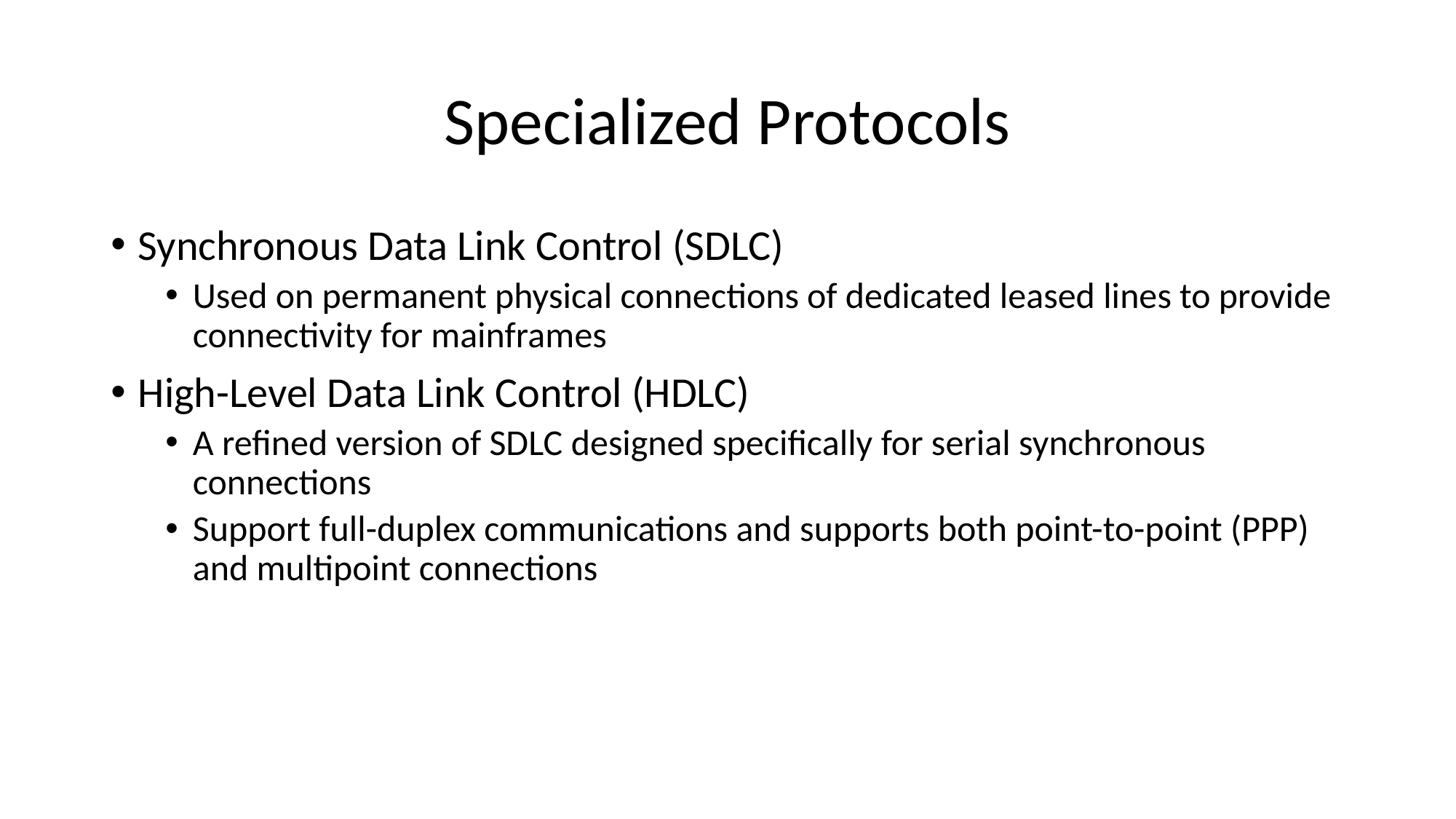

# Specialized Protocols
Synchronous Data Link Control (SDLC)
Used on permanent physical connections of dedicated leased lines to provide connectivity for mainframes
High-Level Data Link Control (HDLC)
A refined version of SDLC designed specifically for serial synchronous connections
Support full-duplex communications and supports both point-to-point (PPP) and multipoint connections